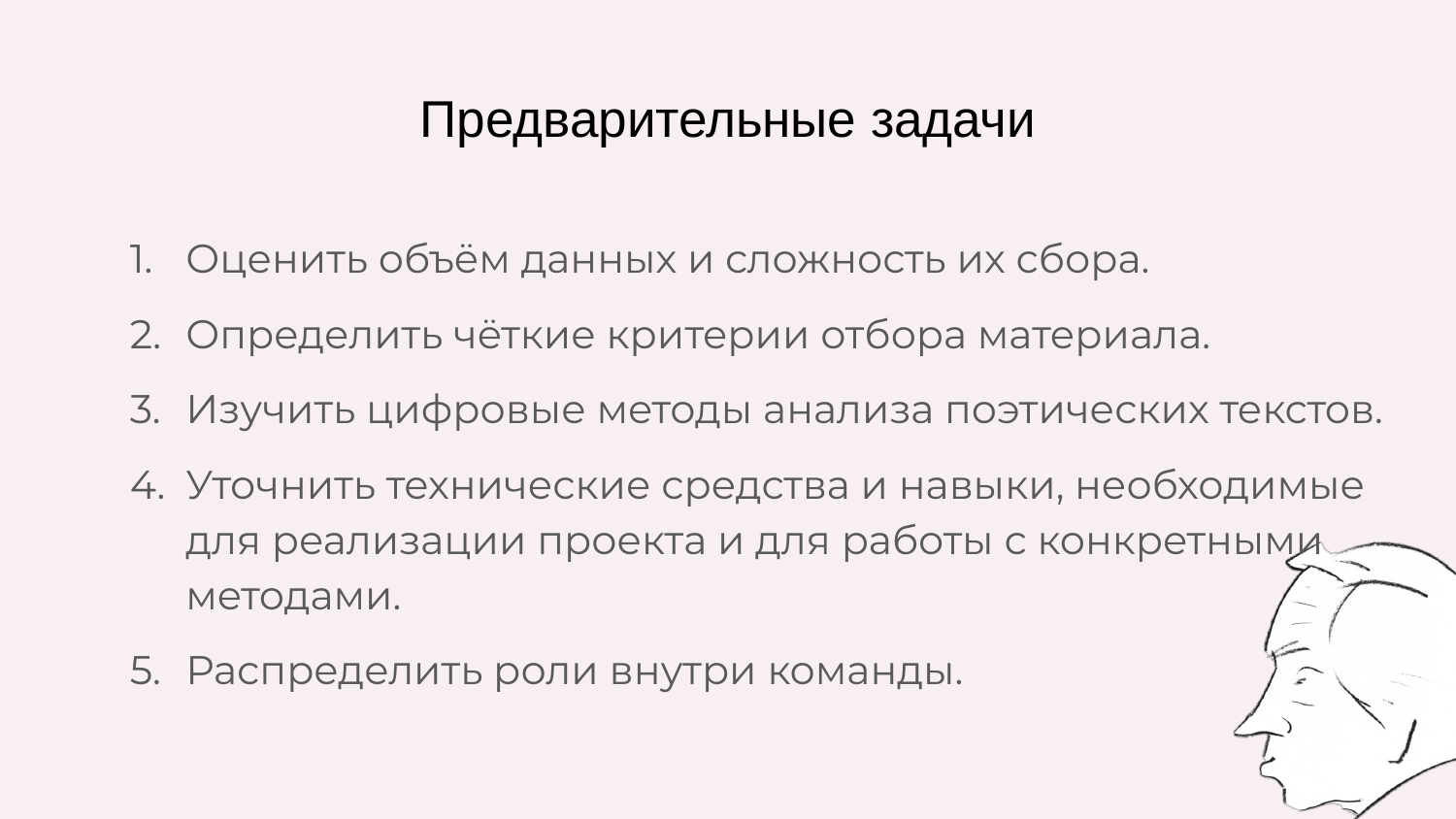

# Предварительные задачи
Оценить объём данных и сложность их сбора.
Определить чёткие критерии отбора материала.
Изучить цифровые методы анализа поэтических текстов.
Уточнить технические средства и навыки, необходимые для реализации проекта и для работы с конкретными методами.
Распределить роли внутри команды.